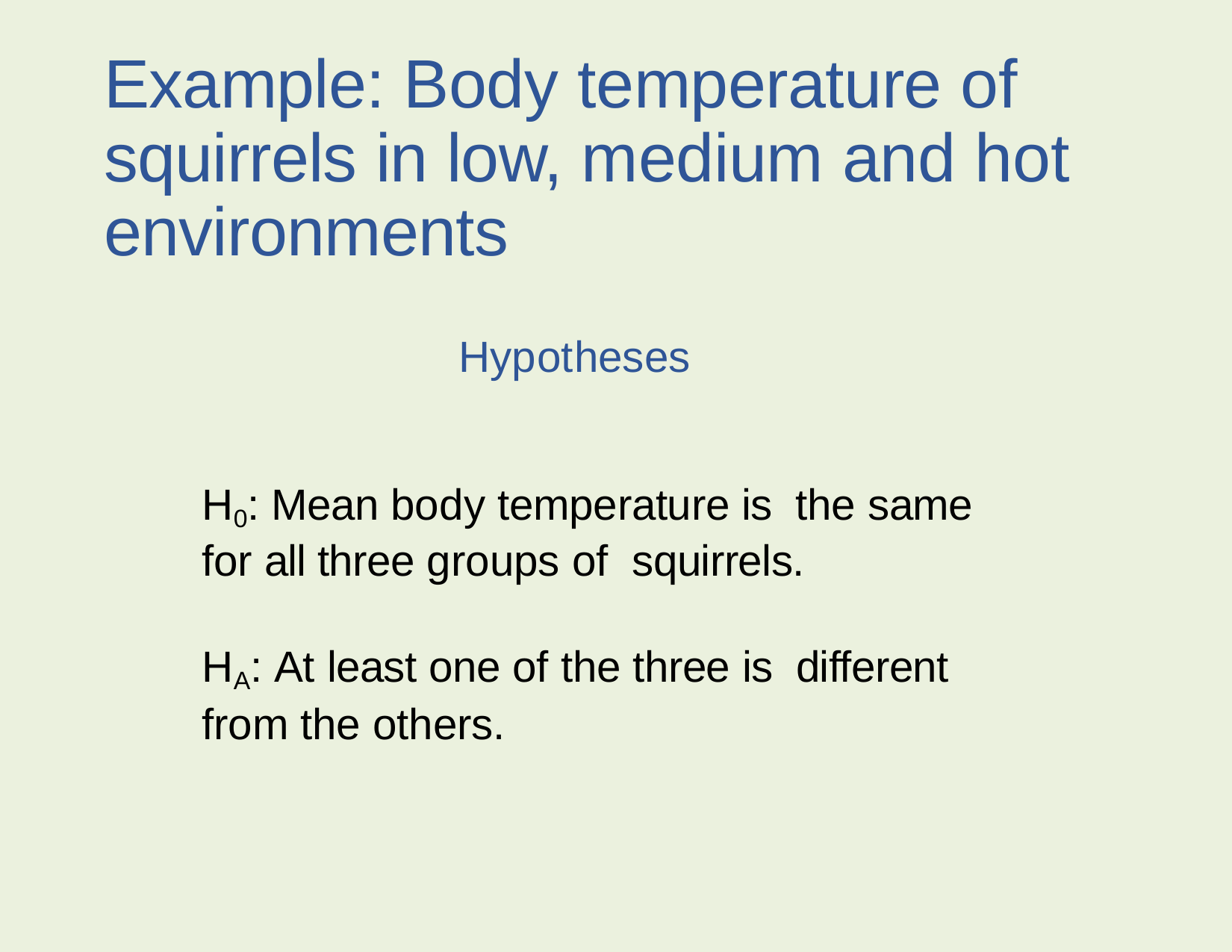

Example: Body temperature of  squirrels in low, medium and hot  environments
# Hypotheses
H0: Mean body temperature is  the same for all three groups of  squirrels.

HA: At least one of the three is  different from the others.